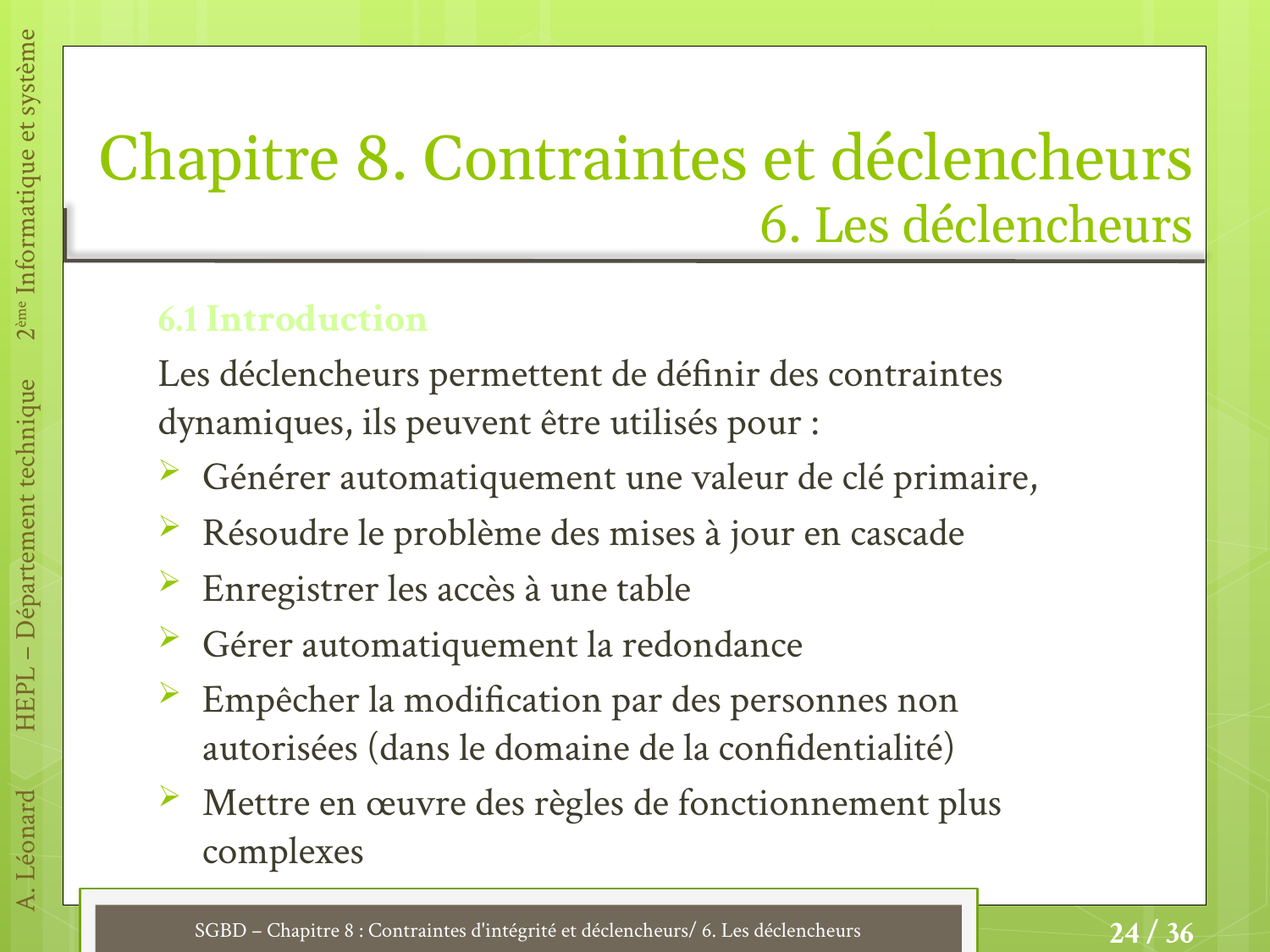

# Chapitre 8. Contraintes et déclencheurs 6. Les déclencheurs
6.1 Introduction
Les déclencheurs permettent de définir des contraintes dynamiques, ils peuvent être utilisés pour :
Générer automatiquement une valeur de clé primaire,
Résoudre le problème des mises à jour en cascade
Enregistrer les accès à une table
Gérer automatiquement la redondance
Empêcher la modification par des personnes non autorisées (dans le domaine de la confidentialité)
Mettre en œuvre des règles de fonctionnement plus complexes

SGBD – Chapitre 8 : Contraintes d'intégrité et déclencheurs/ 6. Les déclencheurs